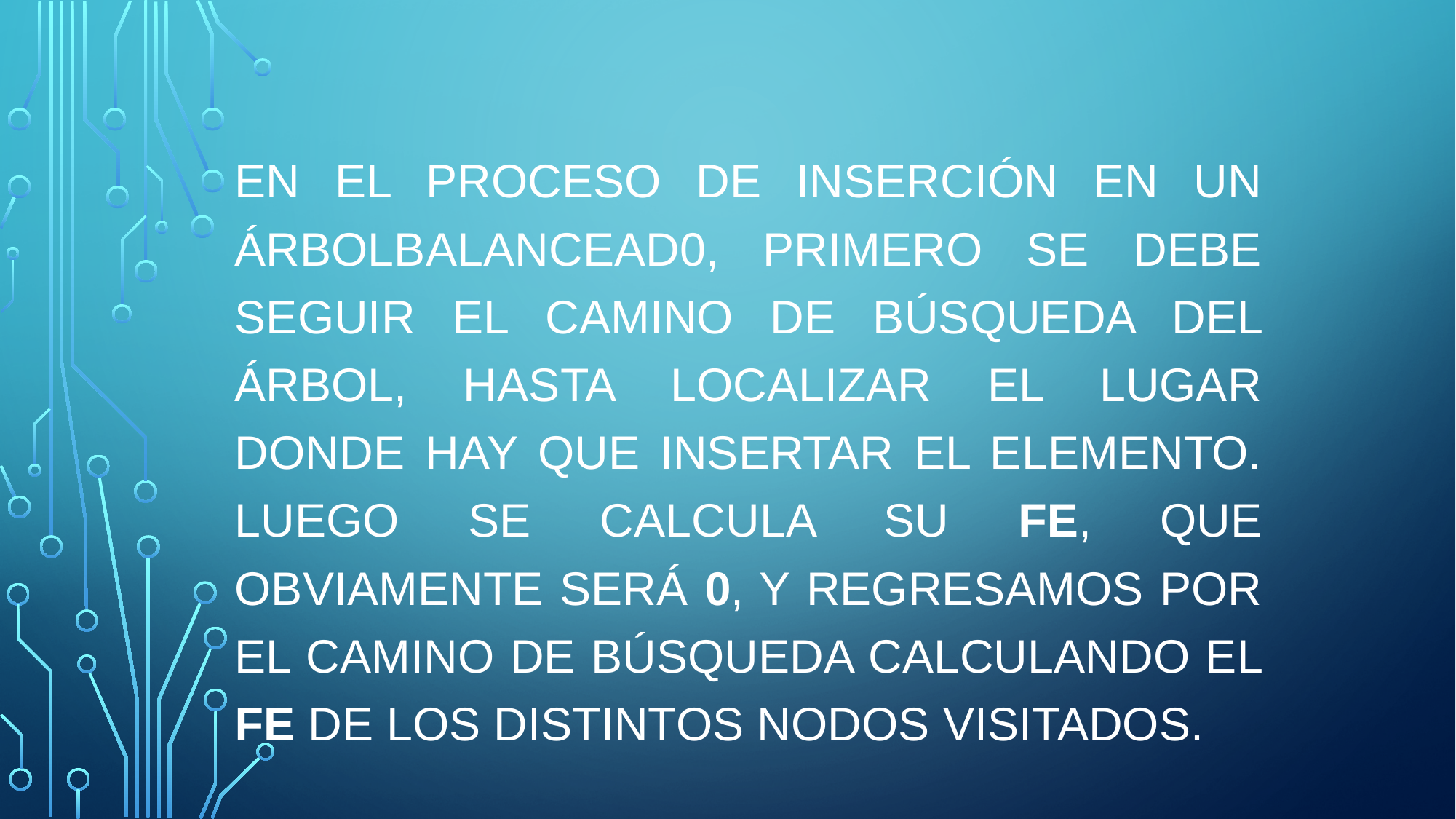

En el proceso de inserción en un Árbolbalancead0, primero se debe seguir el camino de búsqueda del Árbol, hasta localizar el lugar donde hay que insertar el elemento. Luego se calcula su fe, que obviamente será 0, y regresamos por el camino de búsqueda calculando el fe de los distintos nodos visitados.
# restructuraciÓn del Árbol balanceado